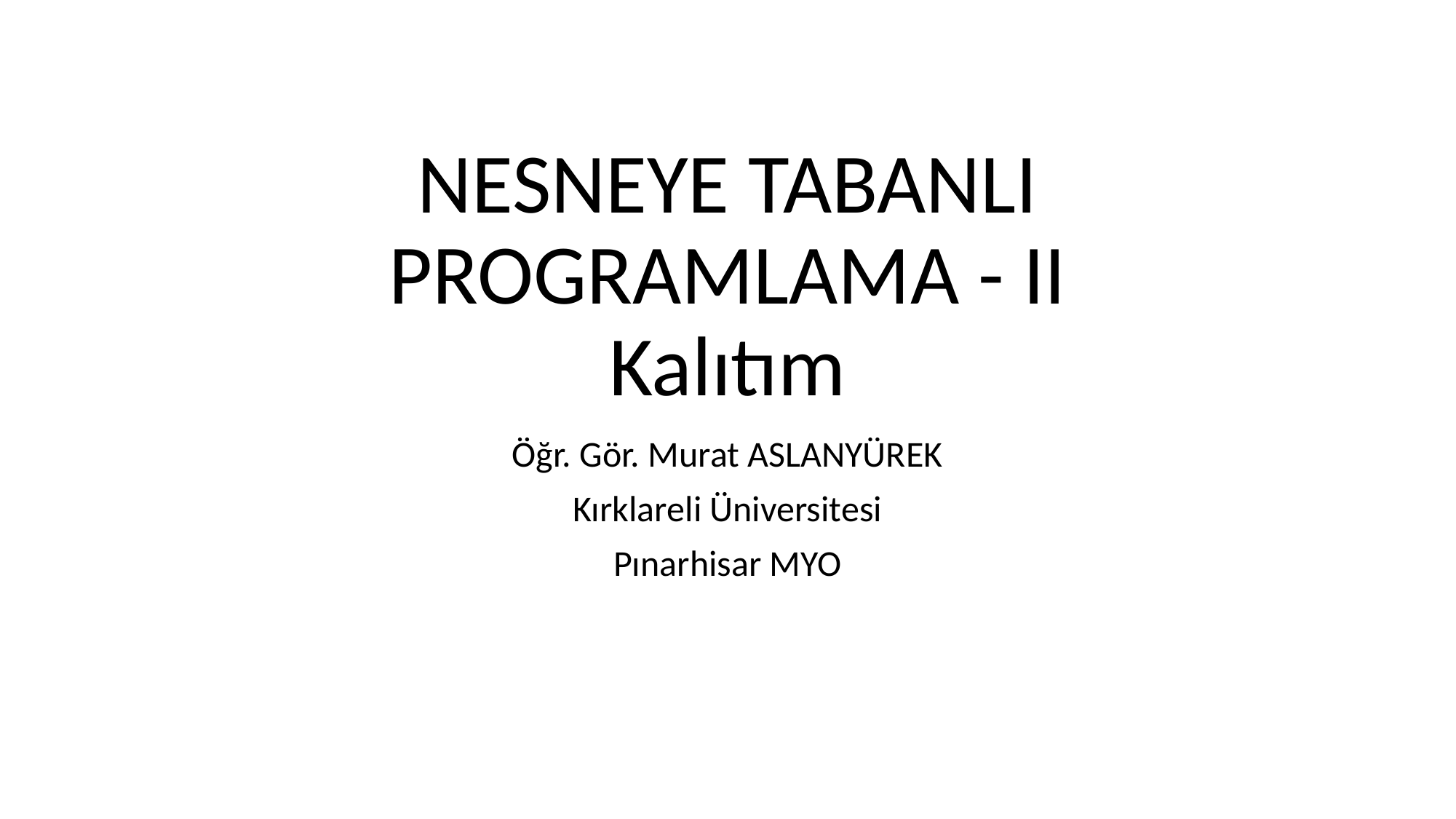

# NESNEYE TABANLI PROGRAMLAMA - II Kalıtım
Öğr. Gör. Murat ASLANYÜREK
Kırklareli Üniversitesi
Pınarhisar MYO